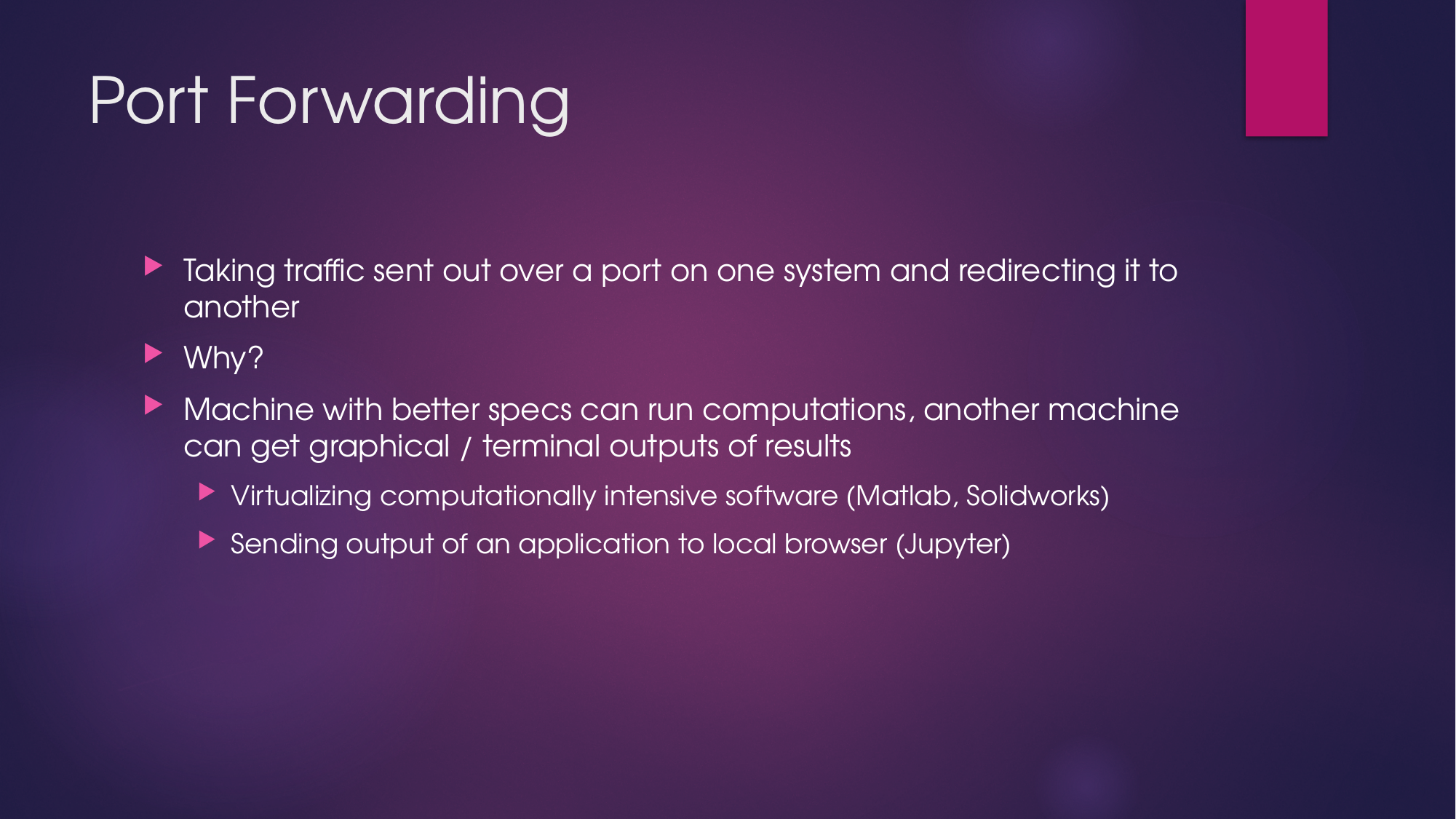

# Port Forwarding
Taking traffic sent out over a port on one system and redirecting it to another
Why?
Machine with better specs can run computations, another machine can get graphical / terminal outputs of results
Virtualizing computationally intensive software (Matlab, Solidworks)
Sending output of an application to local browser (Jupyter)